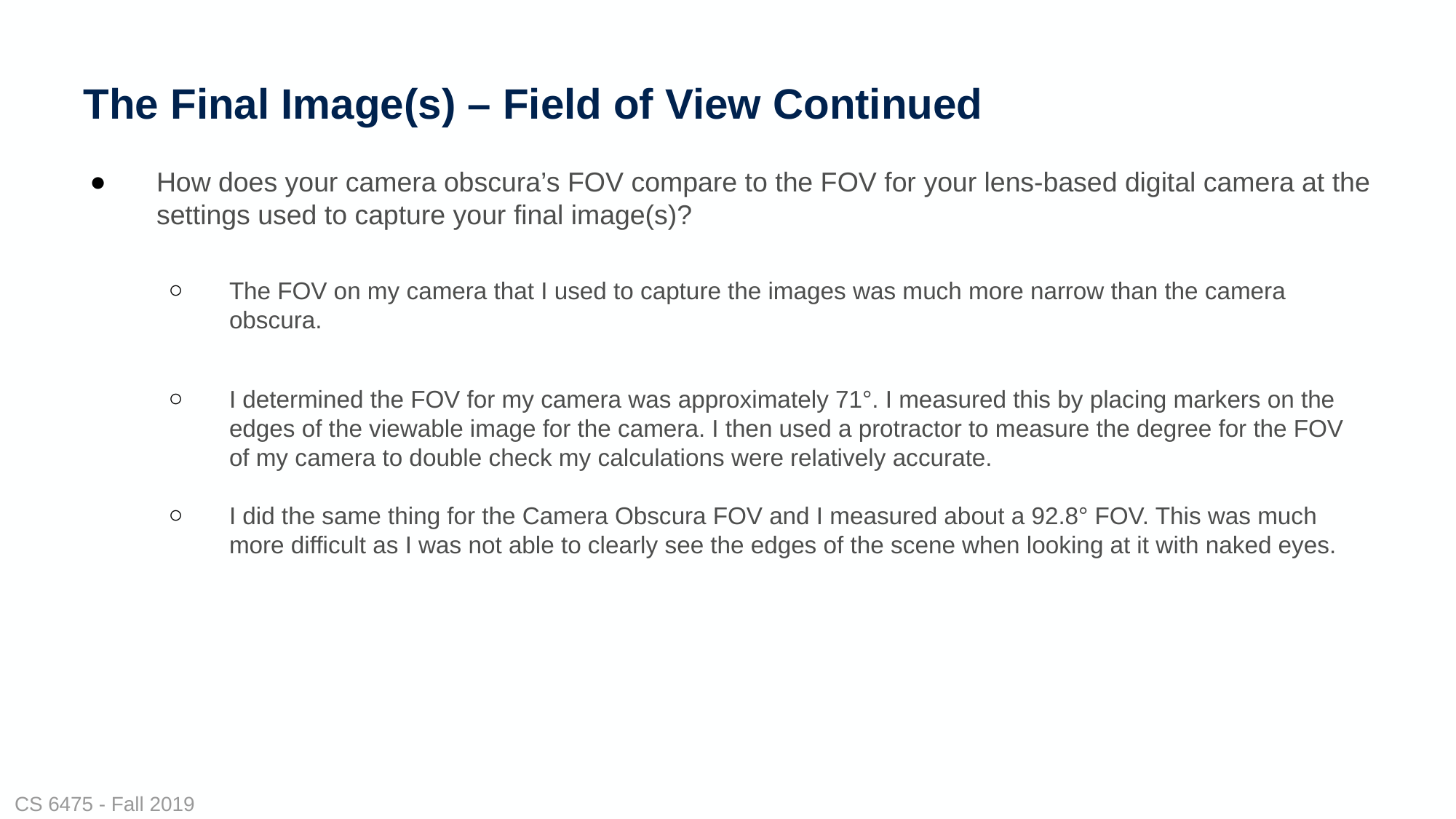

# The Final Image(s) – Field of View Continued
How does your camera obscura’s FOV compare to the FOV for your lens-based digital camera at the settings used to capture your final image(s)?

The FOV on my camera that I used to capture the images was much more narrow than the camera obscura.

I determined the FOV for my camera was approximately 71°. I measured this by placing markers on the edges of the viewable image for the camera. I then used a protractor to measure the degree for the FOV of my camera to double check my calculations were relatively accurate.

I did the same thing for the Camera Obscura FOV and I measured about a 92.8° FOV. This was much more difficult as I was not able to clearly see the edges of the scene when looking at it with naked eyes.